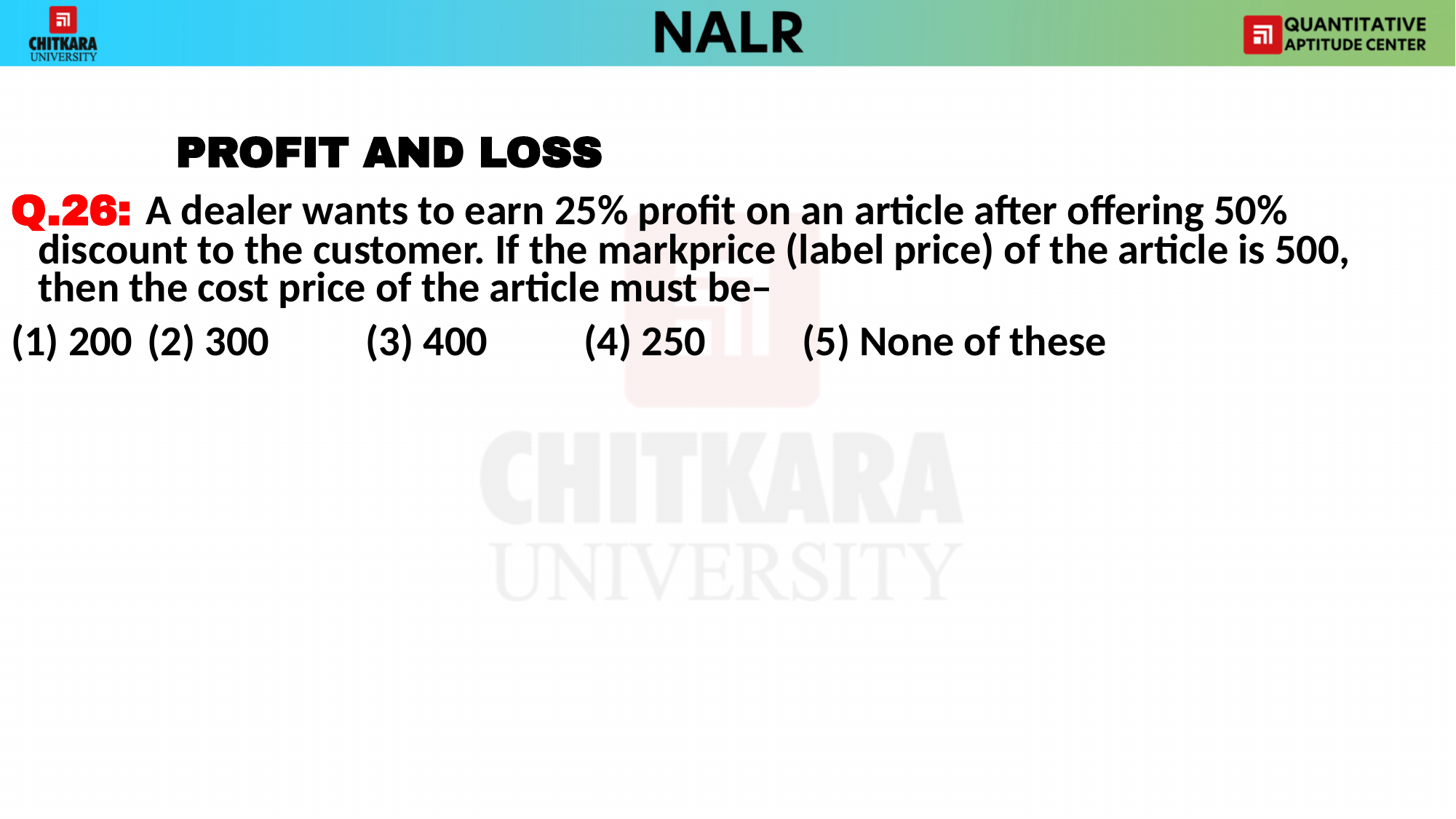

PROFIT AND LOSS
Q.26: A dealer wants to earn 25% profit on an article after offering 50% discount to the customer. If the markprice (label price) of the article is 500, then the cost price of the article must be–
(1) 200 	(2) 300 	(3) 400 	(4) 250 	(5) None of these